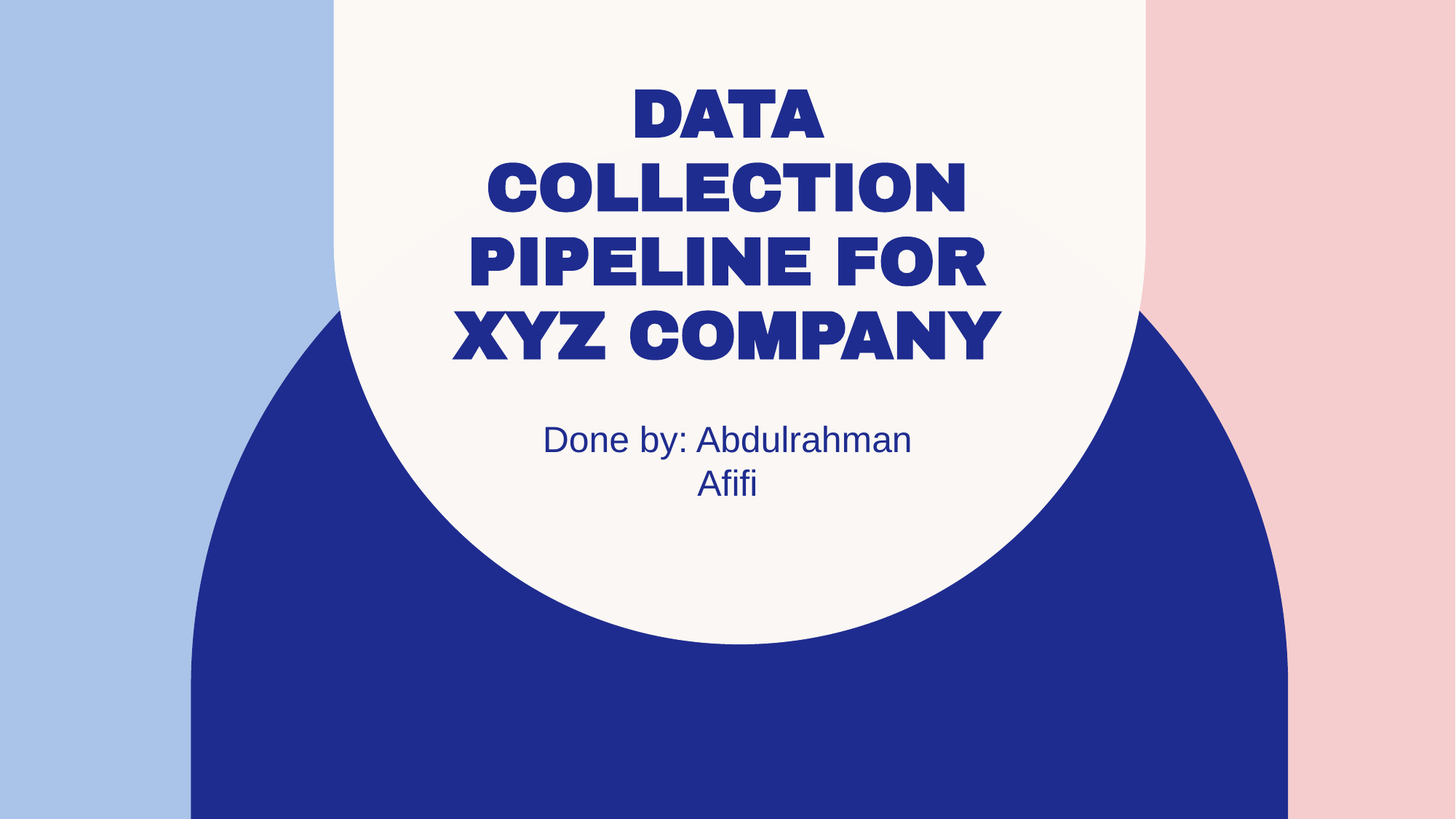

# Data Collection Pipeline for XYZ Company
Done by: Abdulrahman Afifi